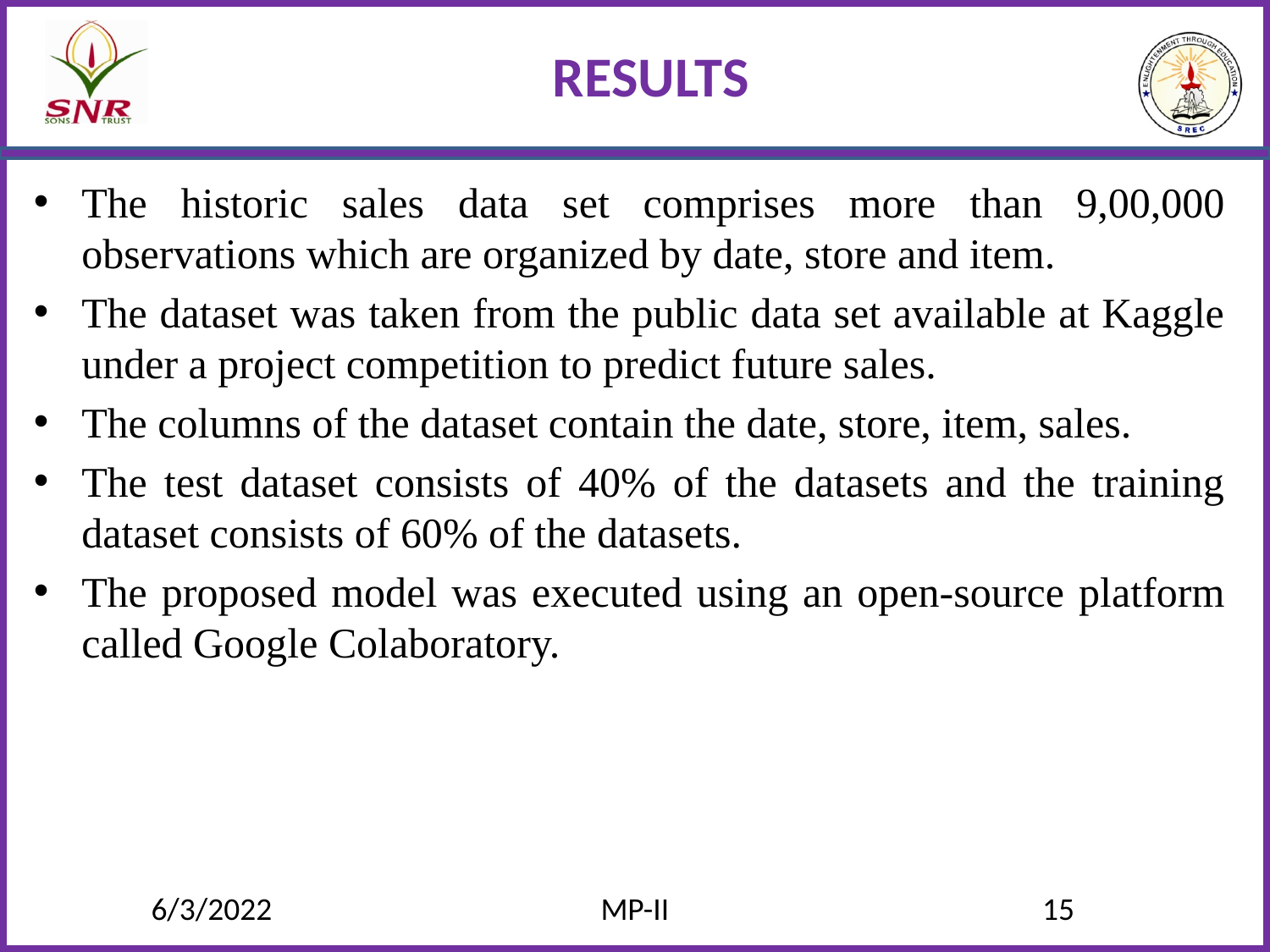

# RESULTS
The historic sales data set comprises more than 9,00,000 observations which are organized by date, store and item.
The dataset was taken from the public data set available at Kaggle under a project competition to predict future sales.
The columns of the dataset contain the date, store, item, sales.
The test dataset consists of 40% of the datasets and the training dataset consists of 60% of the datasets.
The proposed model was executed using an open-source platform called Google Colaboratory.
6/3/2022
MP-II

15